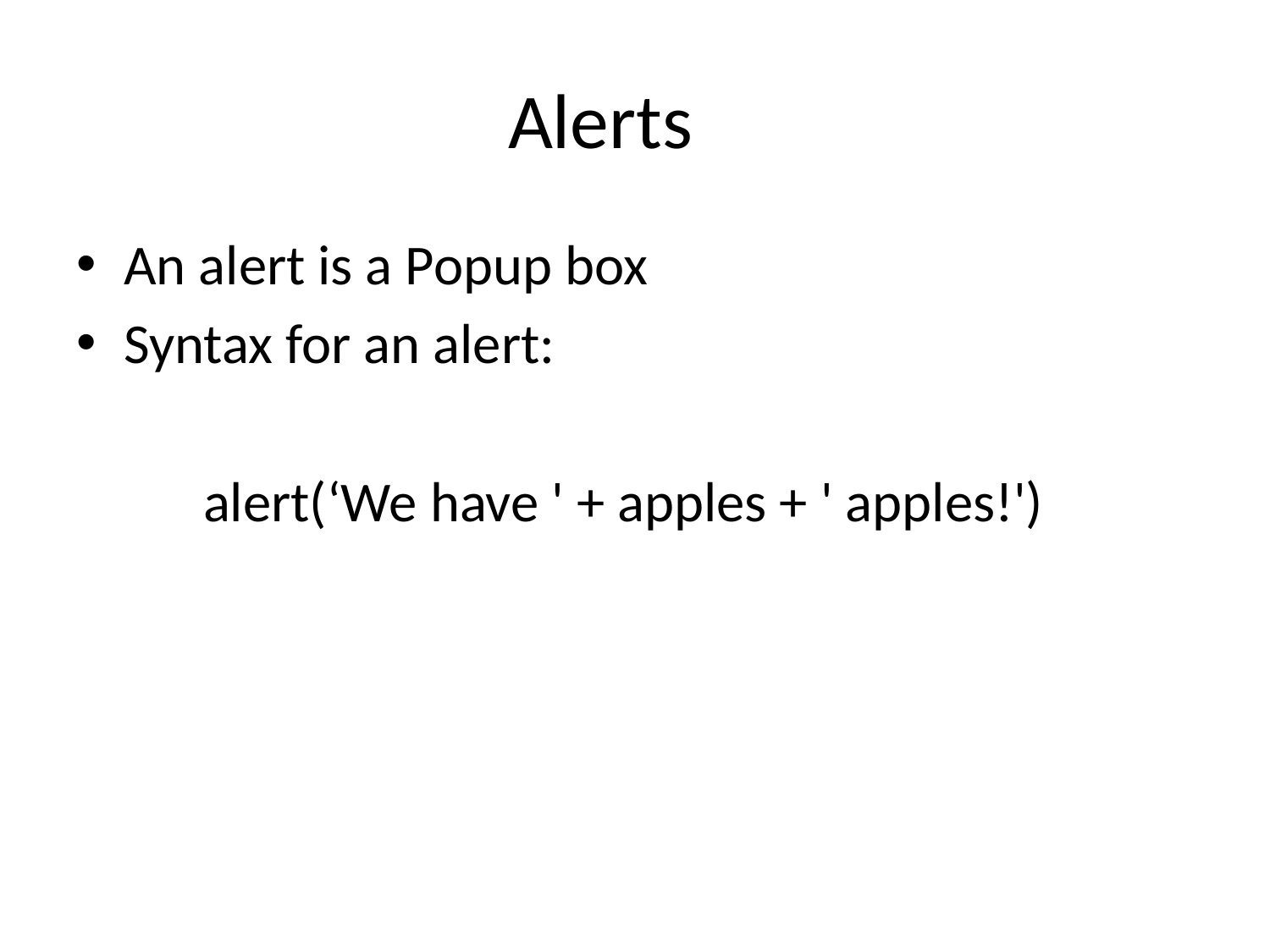

# Alerts
An alert is a Popup box
Syntax for an alert:

	alert(‘We have ' + apples + ' apples!')